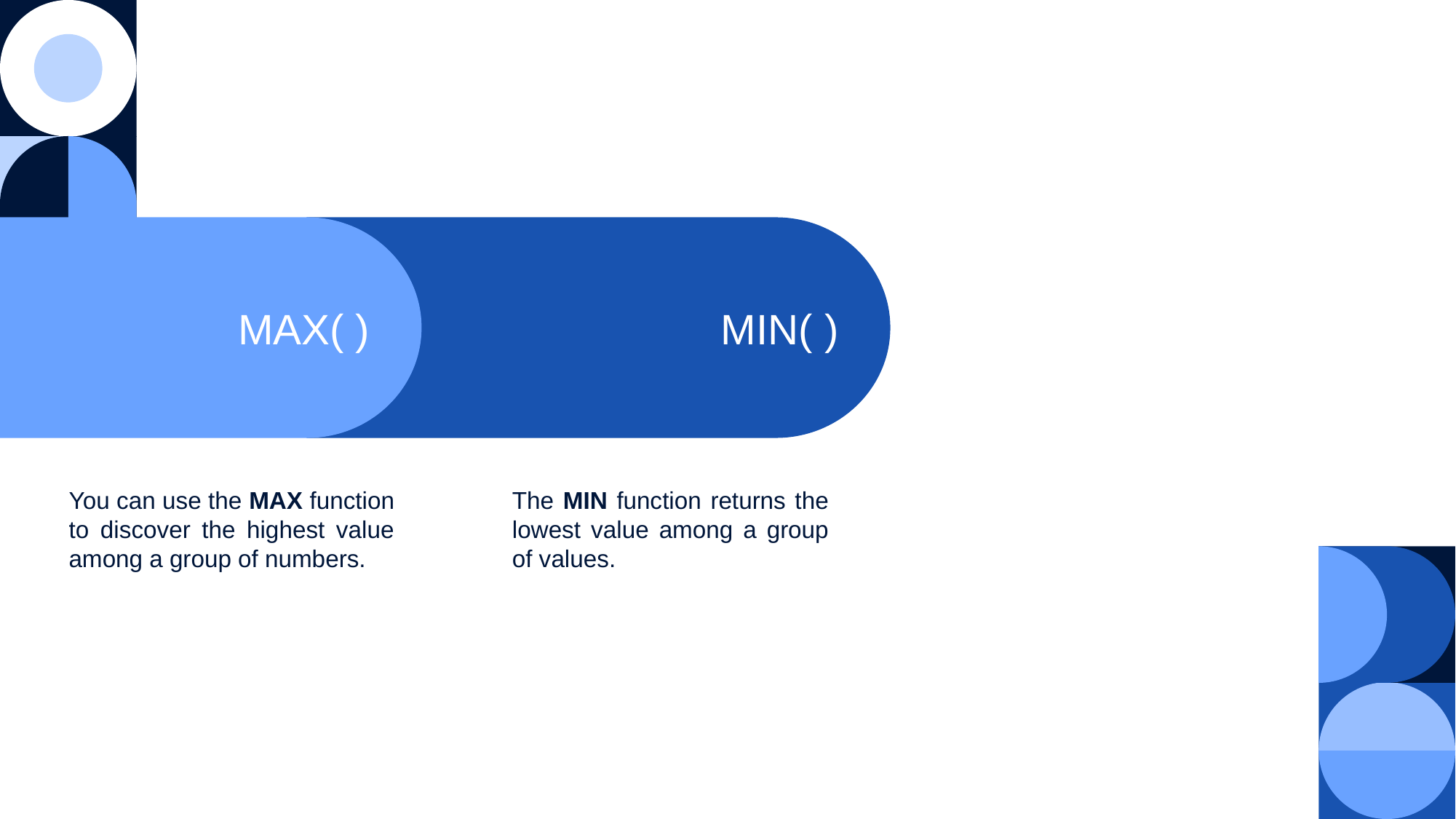

MAX( )
MIN( )
You can use the MAX function to discover the highest value among a group of numbers.
The MIN function returns the lowest value among a group of values.